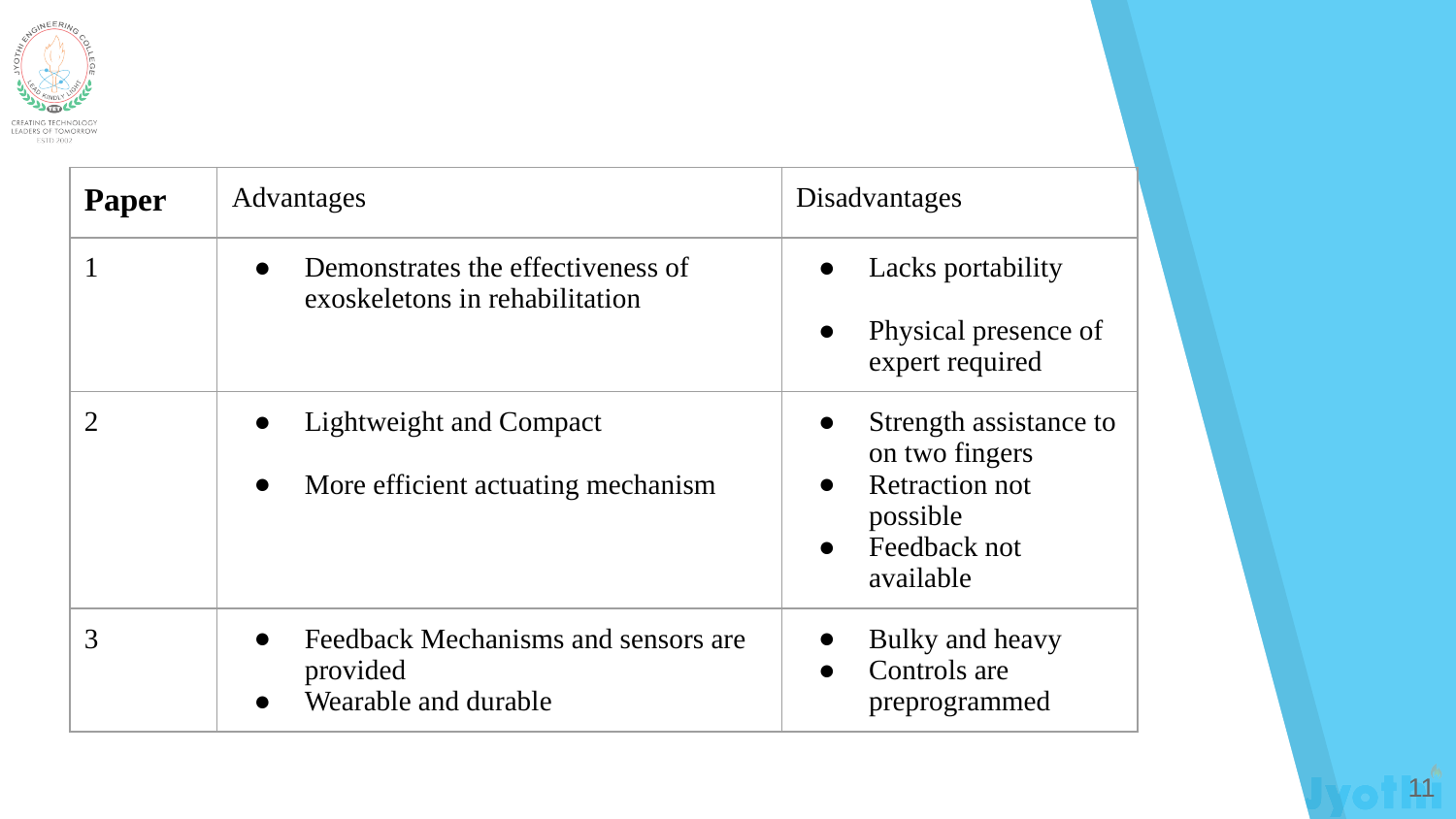

| Paper | Advantages | Disadvantages |
| --- | --- | --- |
| 1 | Demonstrates the effectiveness of exoskeletons in rehabilitation | Lacks portability Physical presence of expert required |
| 2 | Lightweight and Compact More efficient actuating mechanism | Strength assistance to on two fingers Retraction not possible Feedback not available |
| 3 | Feedback Mechanisms and sensors are provided Wearable and durable | Bulky and heavy Controls are preprogrammed |
11